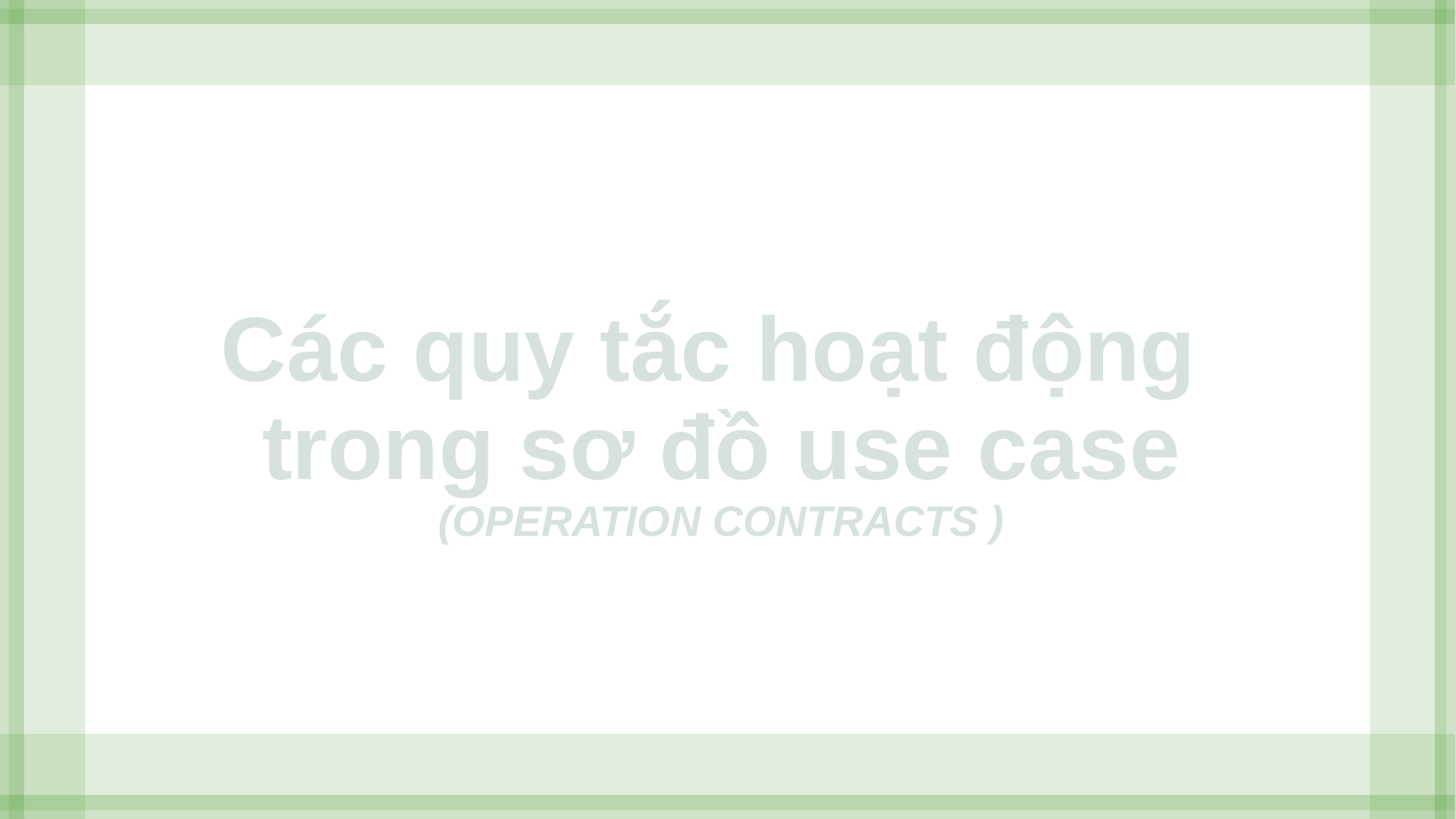

# Các quy tắc hoạt động trong sơ đồ use case (OPERATION CONTRACTS )